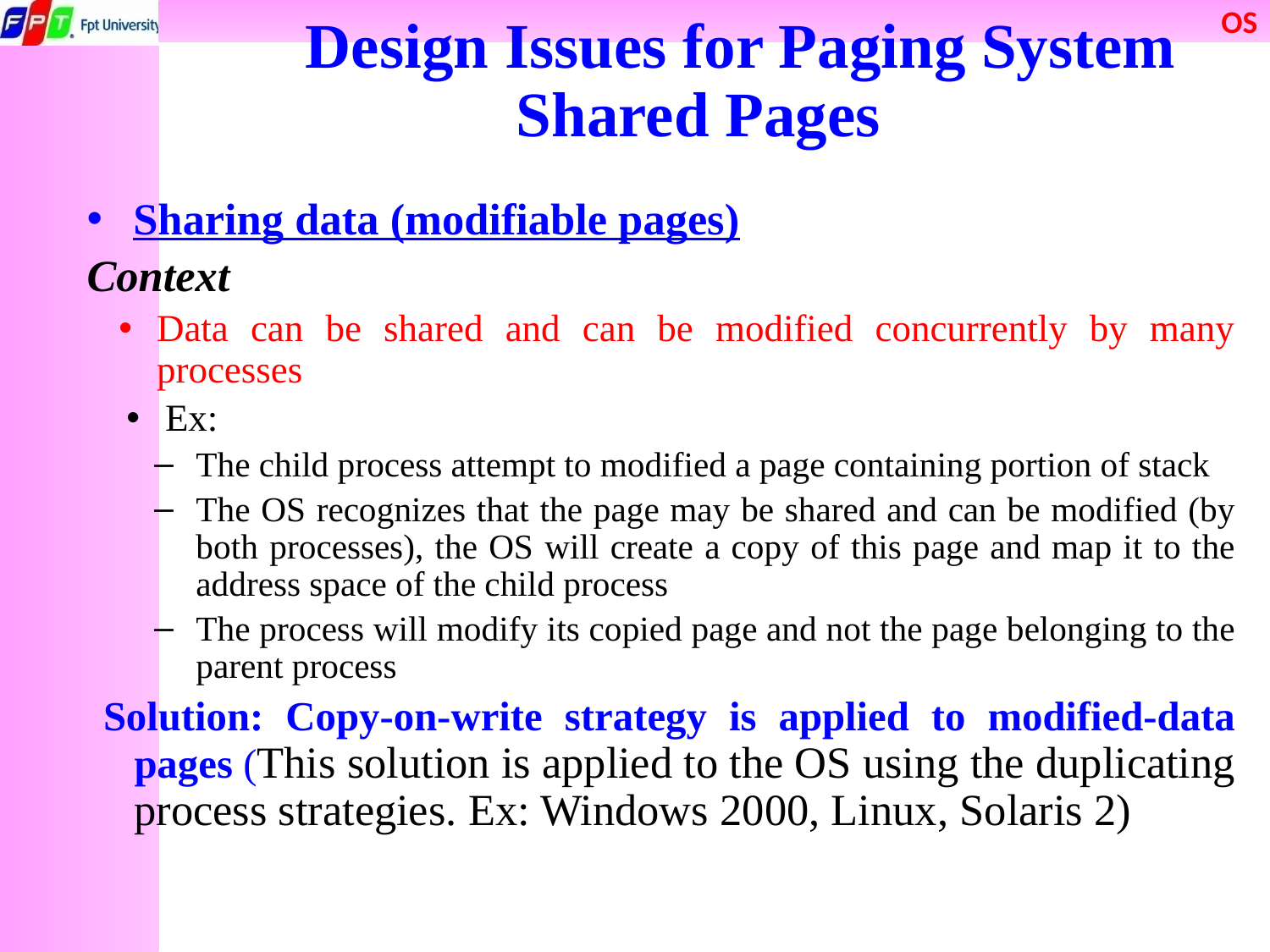

Design Issues for Paging System
Shared Pages
Sharing data (modifiable pages)
Context
Data can be shared and can be modified concurrently by many processes
Ex:
The child process attempt to modified a page containing portion of stack
The OS recognizes that the page may be shared and can be modified (by both processes), the OS will create a copy of this page and map it to the address space of the child process
The process will modify its copied page and not the page belonging to the parent process
Solution: Copy-on-write strategy is applied to modified-data pages (This solution is applied to the OS using the duplicating process strategies. Ex: Windows 2000, Linux, Solaris 2)